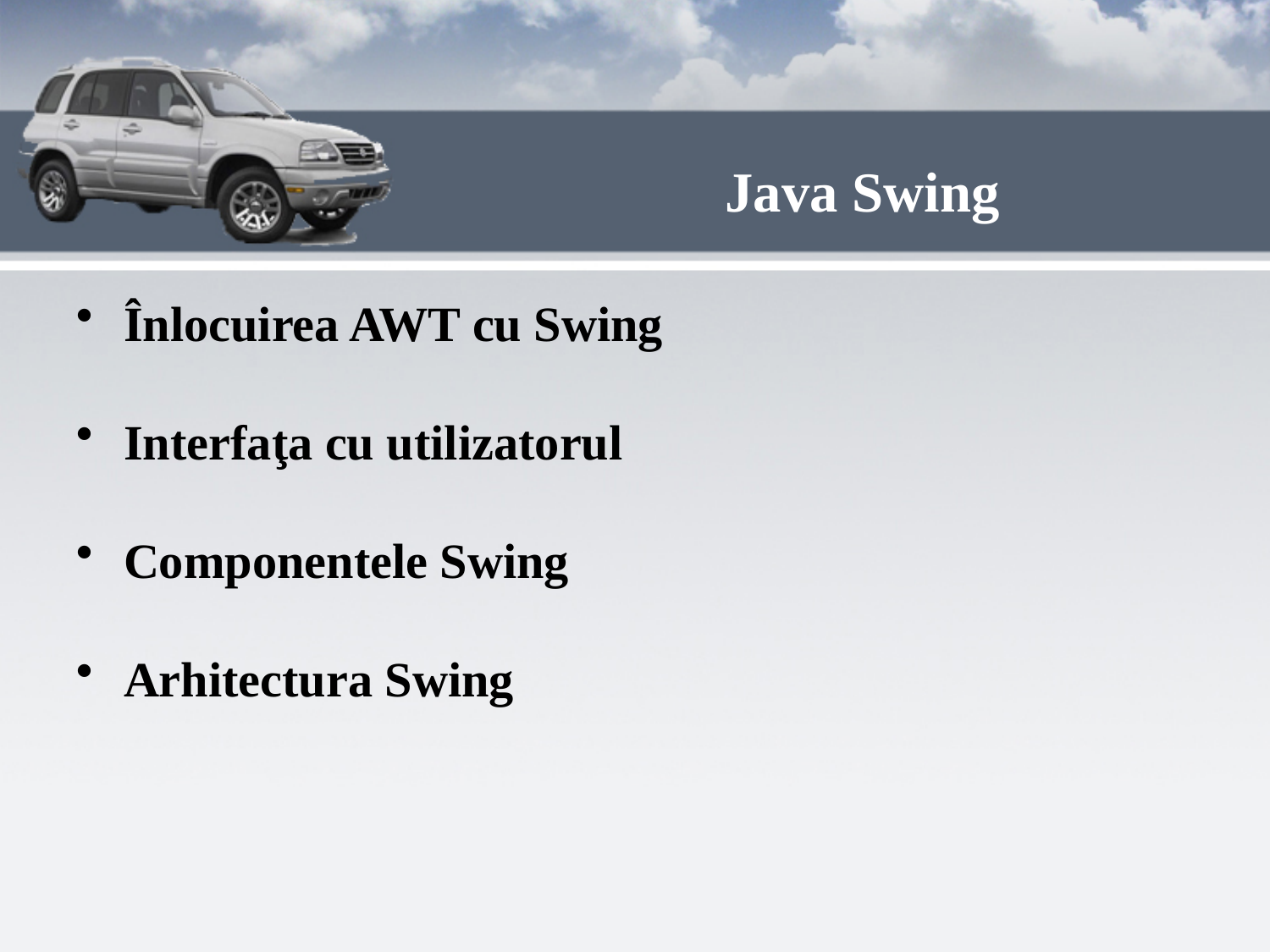

# Java Swing
Înlocuirea AWT cu Swing

Interfaţa cu utilizatorul

Componentele Swing

Arhitectura Swing